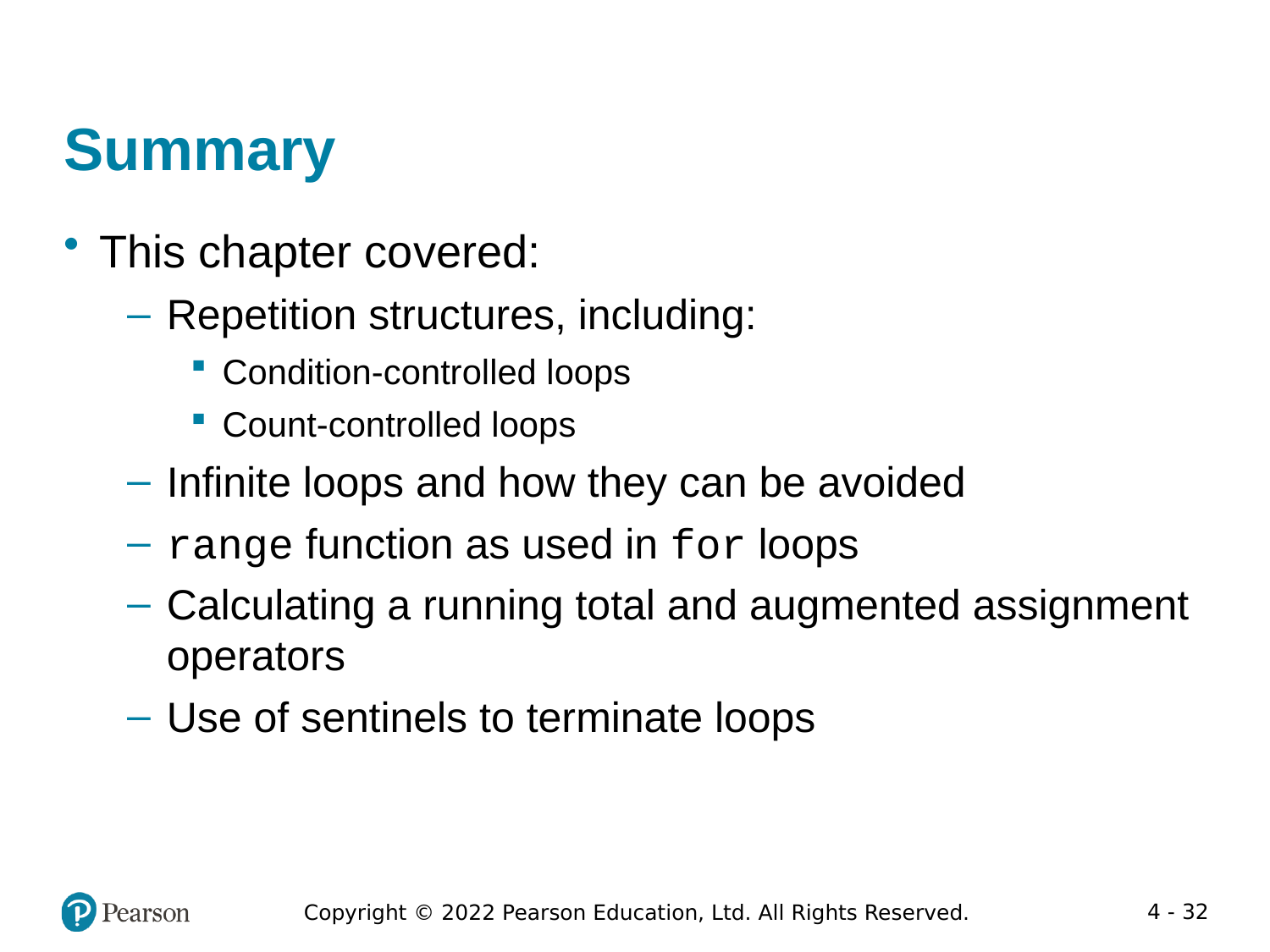

# Summary
This chapter covered:
Repetition structures, including:
Condition-controlled loops
Count-controlled loops
Infinite loops and how they can be avoided
range function as used in for loops
Calculating a running total and augmented assignment operators
Use of sentinels to terminate loops